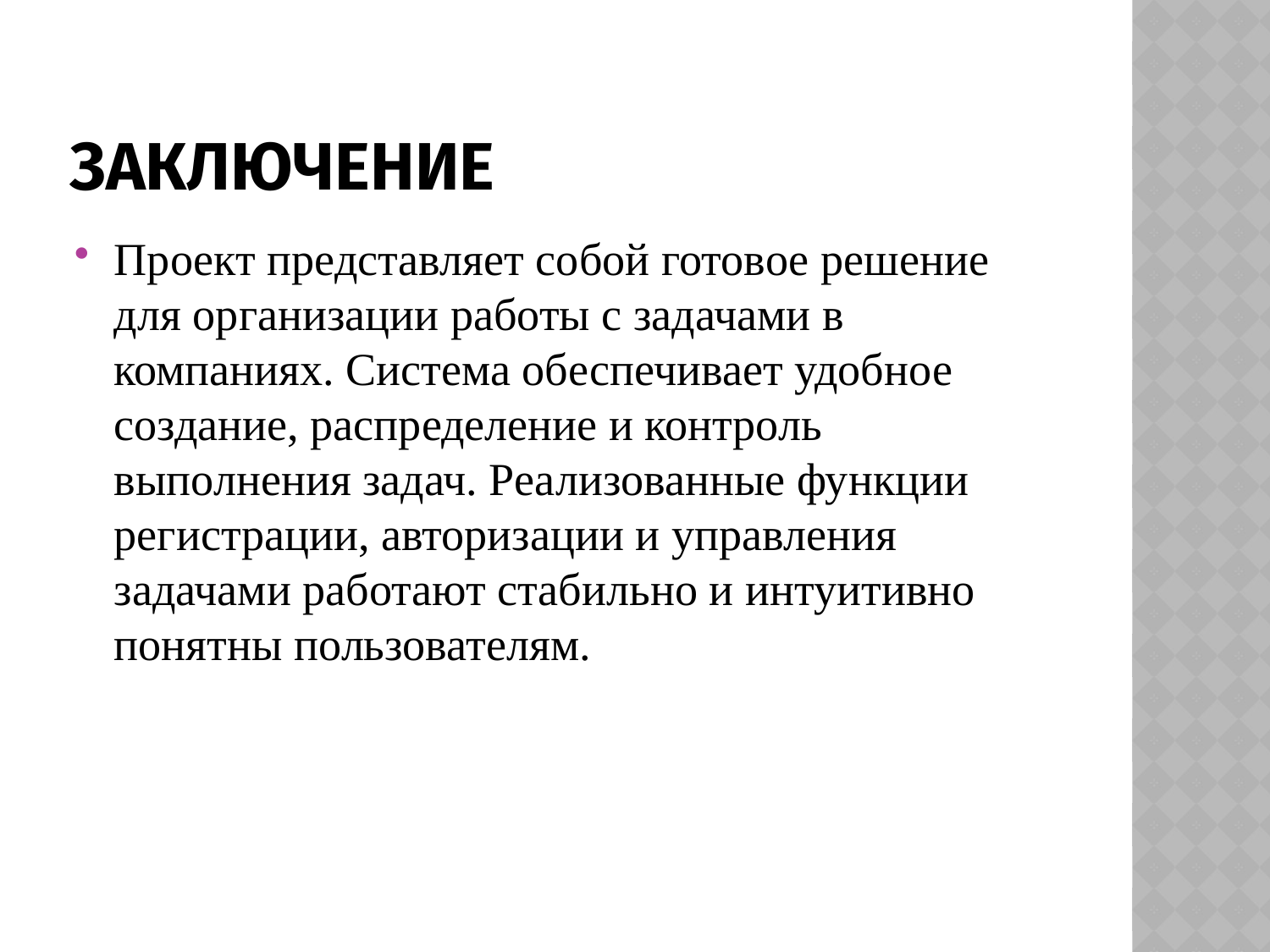

# заключение
Проект представляет собой готовое решение для организации работы с задачами в компаниях. Система обеспечивает удобное создание, распределение и контроль выполнения задач. Реализованные функции регистрации, авторизации и управления задачами работают стабильно и интуитивно понятны пользователям.